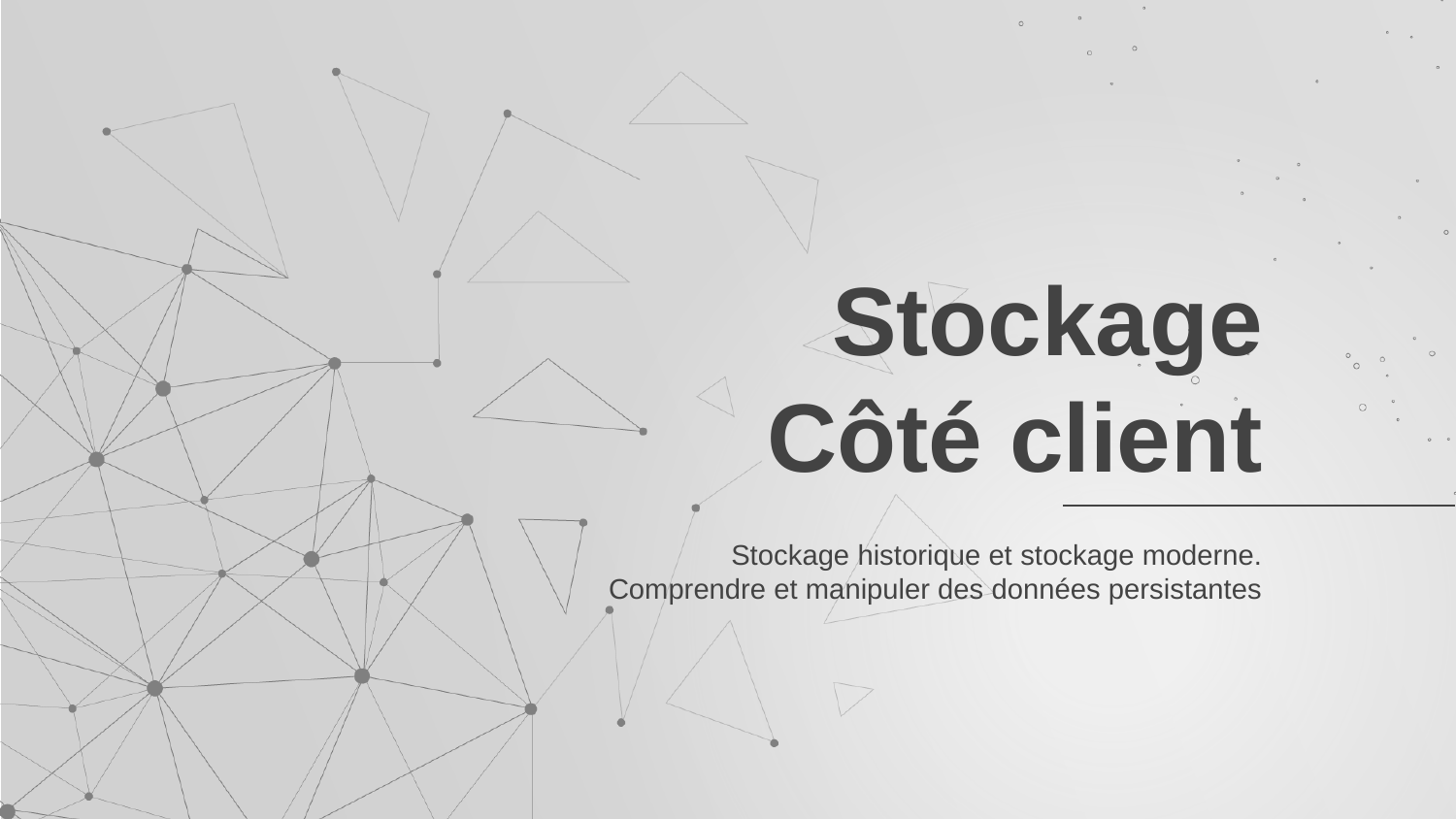

# Stockage
Côté client
Stockage historique et stockage moderne.
Comprendre et manipuler des données persistantes